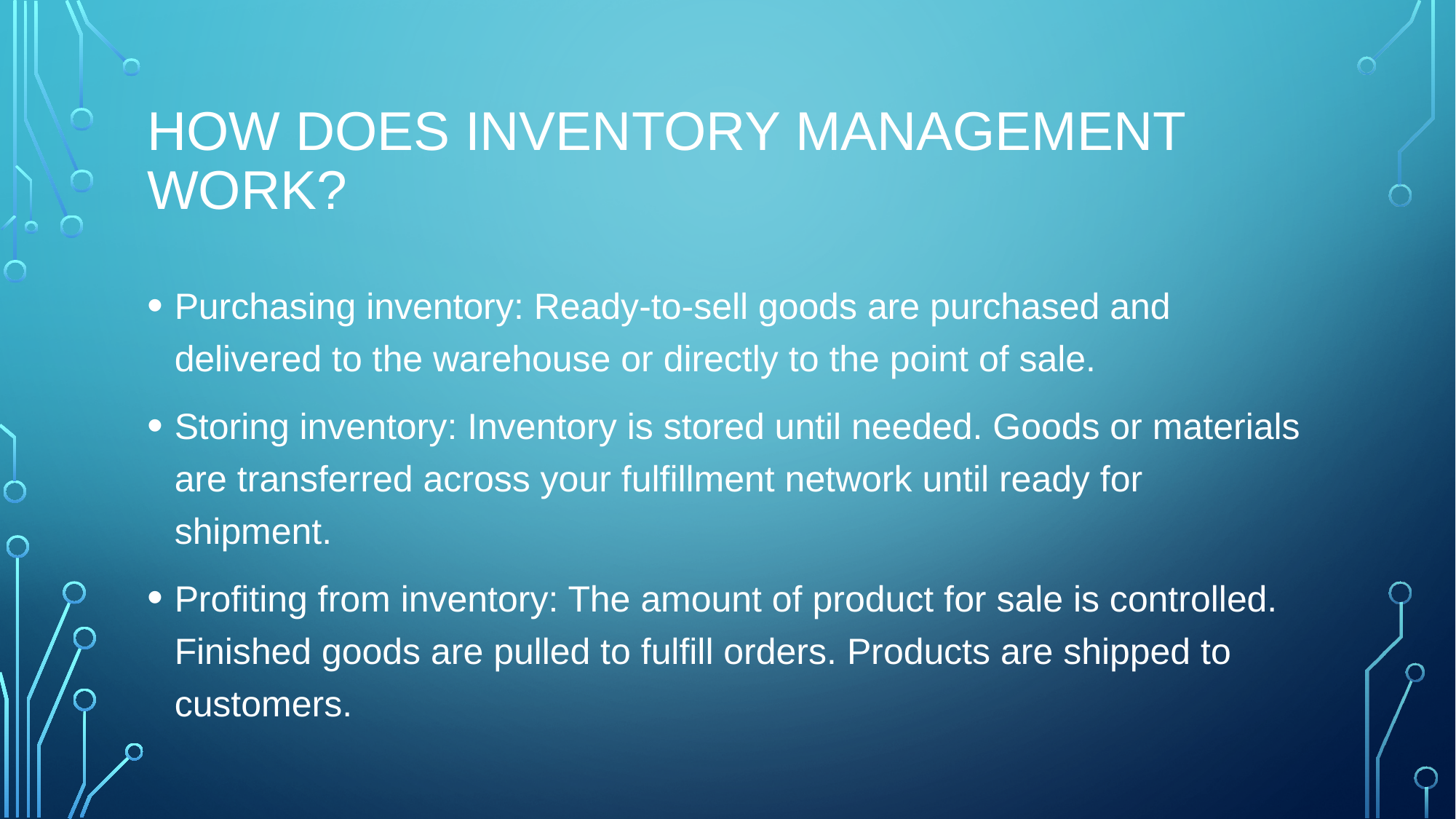

# How does inventory management work?
Purchasing inventory: Ready-to-sell goods are purchased and delivered to the warehouse or directly to the point of sale.
Storing inventory: Inventory is stored until needed. Goods or materials are transferred across your fulfillment network until ready for shipment.
Profiting from inventory: The amount of product for sale is controlled. Finished goods are pulled to fulfill orders. Products are shipped to customers.